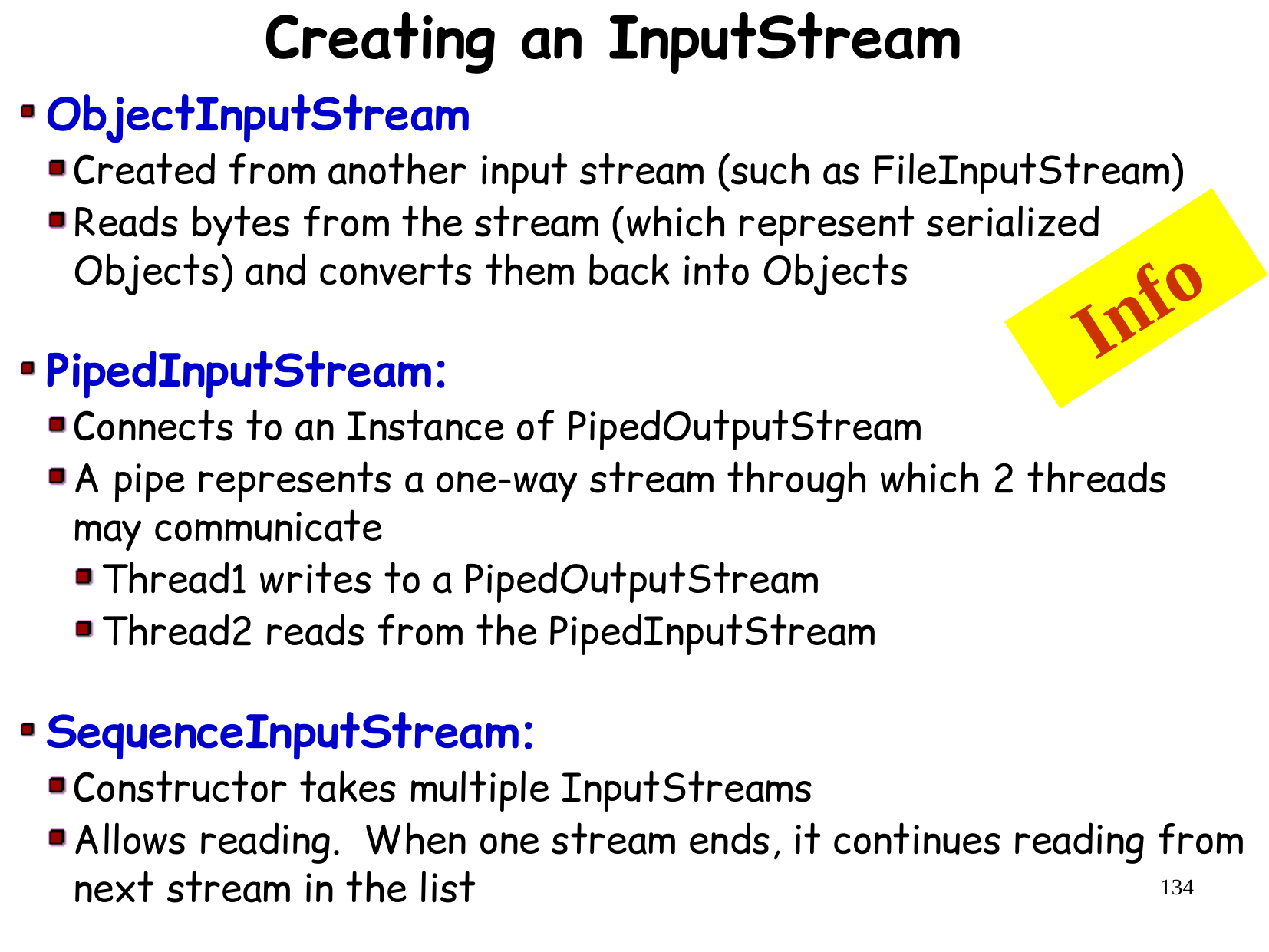

Creating an InputStream
ObjectInputStream
Created from another input stream (such as FileInputStream)
Reads bytes from the stream (which represent serialized Objects) and converts them back into Objects

PipedInputStream:
Connects to an Instance of PipedOutputStream
A pipe represents a one-way stream through which 2 threads may communicate
Thread1 writes to a PipedOutputStream
Thread2 reads from the PipedInputStream

SequenceInputStream:
Constructor takes multiple InputStreams
Allows reading.  When one stream ends, it continues reading from next stream in the list
Info